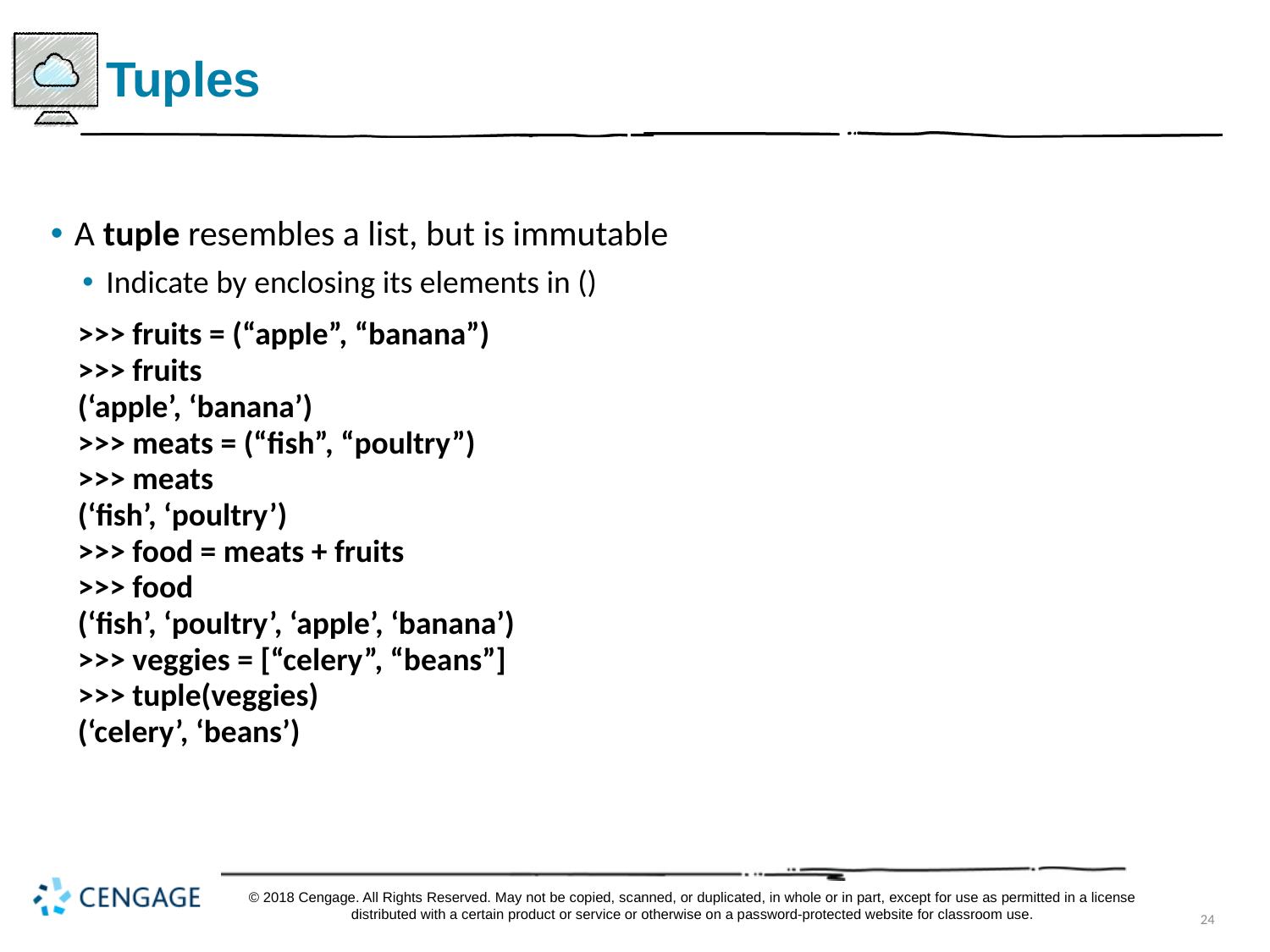

# Tuples
A tuple resembles a list, but is immutable
Indicate by enclosing its elements in ()
>>> fruits = (“apple”, “banana”)
>>> fruits
(‘apple’, ‘banana’)
>>> meats = (“fish”, “poultry”)
>>> meats
(‘fish’, ‘poultry’)
>>> food = meats + fruits
>>> food
(‘fish’, ‘poultry’, ‘apple’, ‘banana’)
>>> veggies = [“celery”, “beans”]
>>> tuple(veggies)
(‘celery’, ‘beans’)
© 2018 Cengage. All Rights Reserved. May not be copied, scanned, or duplicated, in whole or in part, except for use as permitted in a license distributed with a certain product or service or otherwise on a password-protected website for classroom use.